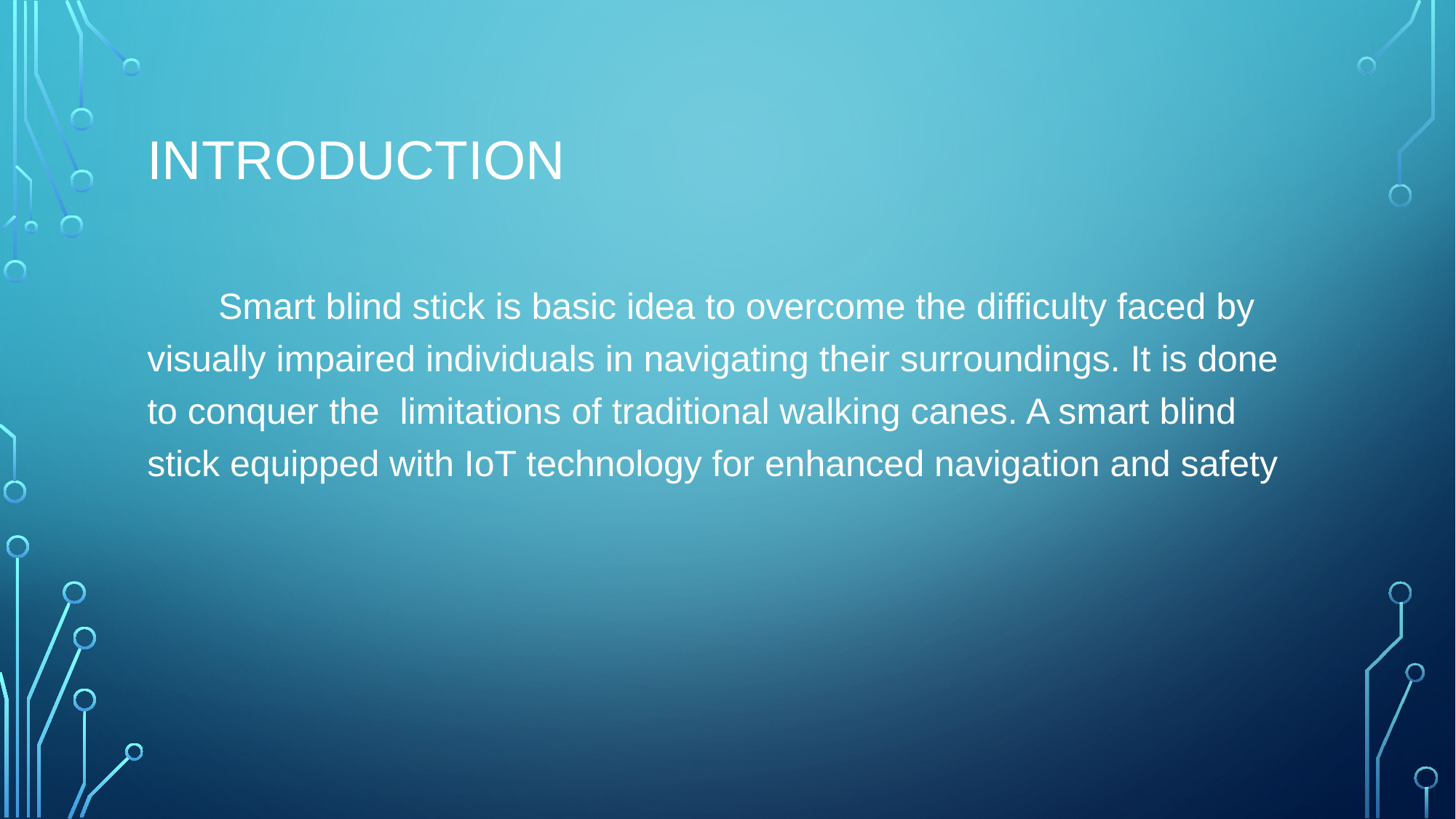

# introduction
       Smart blind stick is basic idea to overcome the difficulty faced by visually impaired individuals in navigating their surroundings. It is done to conquer the  limitations of traditional walking canes. A smart blind stick equipped with IoT technology for enhanced navigation and safety